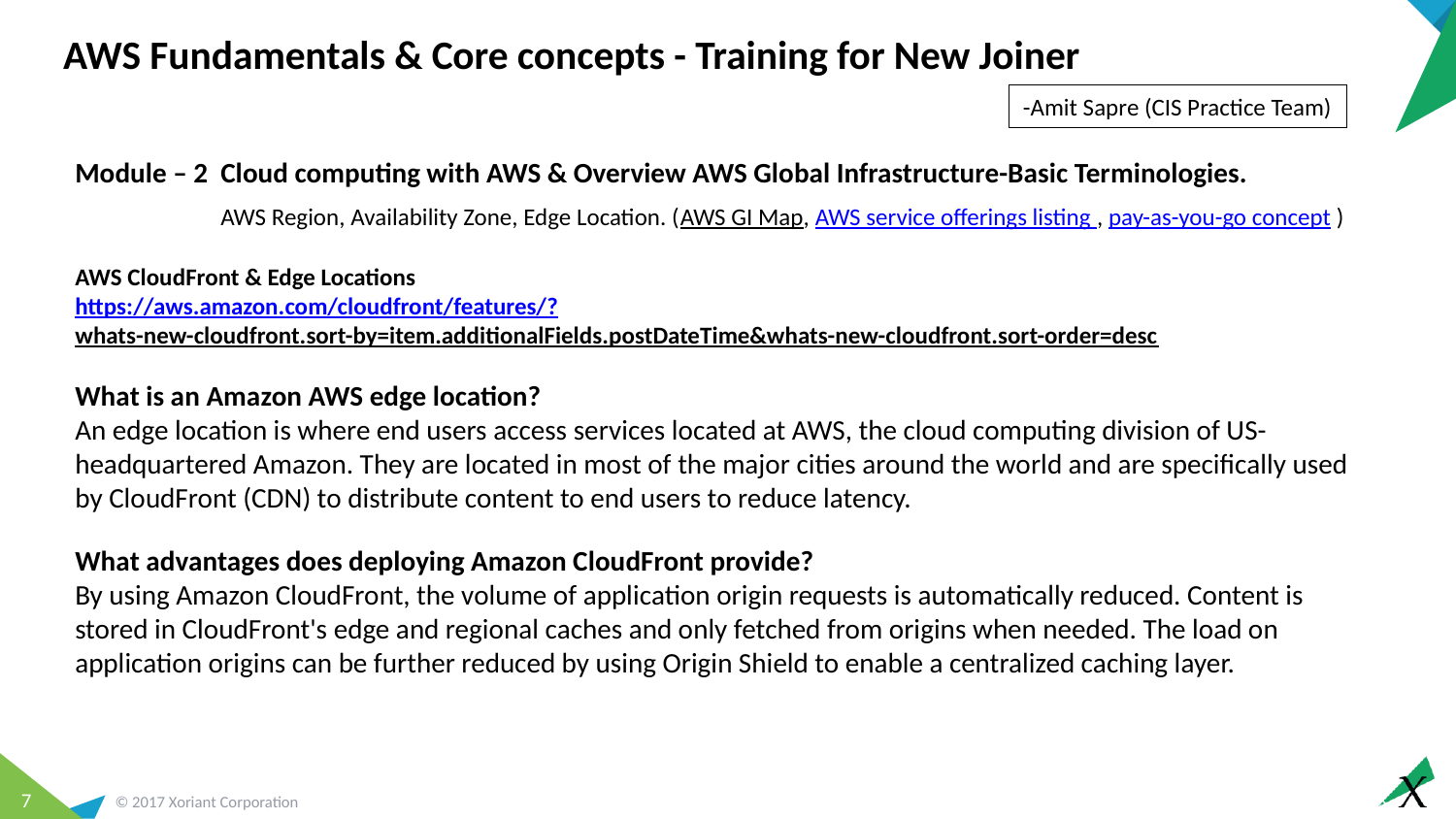

AWS Fundamentals & Core concepts - Training for New Joiner
-Amit Sapre (CIS Practice Team)
Module – 2	Cloud computing with AWS & Overview AWS Global Infrastructure-Basic Terminologies.
	AWS Region, Availability Zone, Edge Location. (AWS GI Map, AWS service offerings listing , pay-as-you-go concept )

AWS CloudFront & Edge Locations
https://aws.amazon.com/cloudfront/features/?whats-new-cloudfront.sort-by=item.additionalFields.postDateTime&whats-new-cloudfront.sort-order=desc

What is an Amazon AWS edge location?
An edge location is where end users access services located at AWS, the cloud computing division of US-headquartered Amazon. They are located in most of the major cities around the world and are specifically used by CloudFront (CDN) to distribute content to end users to reduce latency.

What advantages does deploying Amazon CloudFront provide?
By using Amazon CloudFront, the volume of application origin requests is automatically reduced. Content is stored in CloudFront's edge and regional caches and only fetched from origins when needed. The load on application origins can be further reduced by using Origin Shield to enable a centralized caching layer.